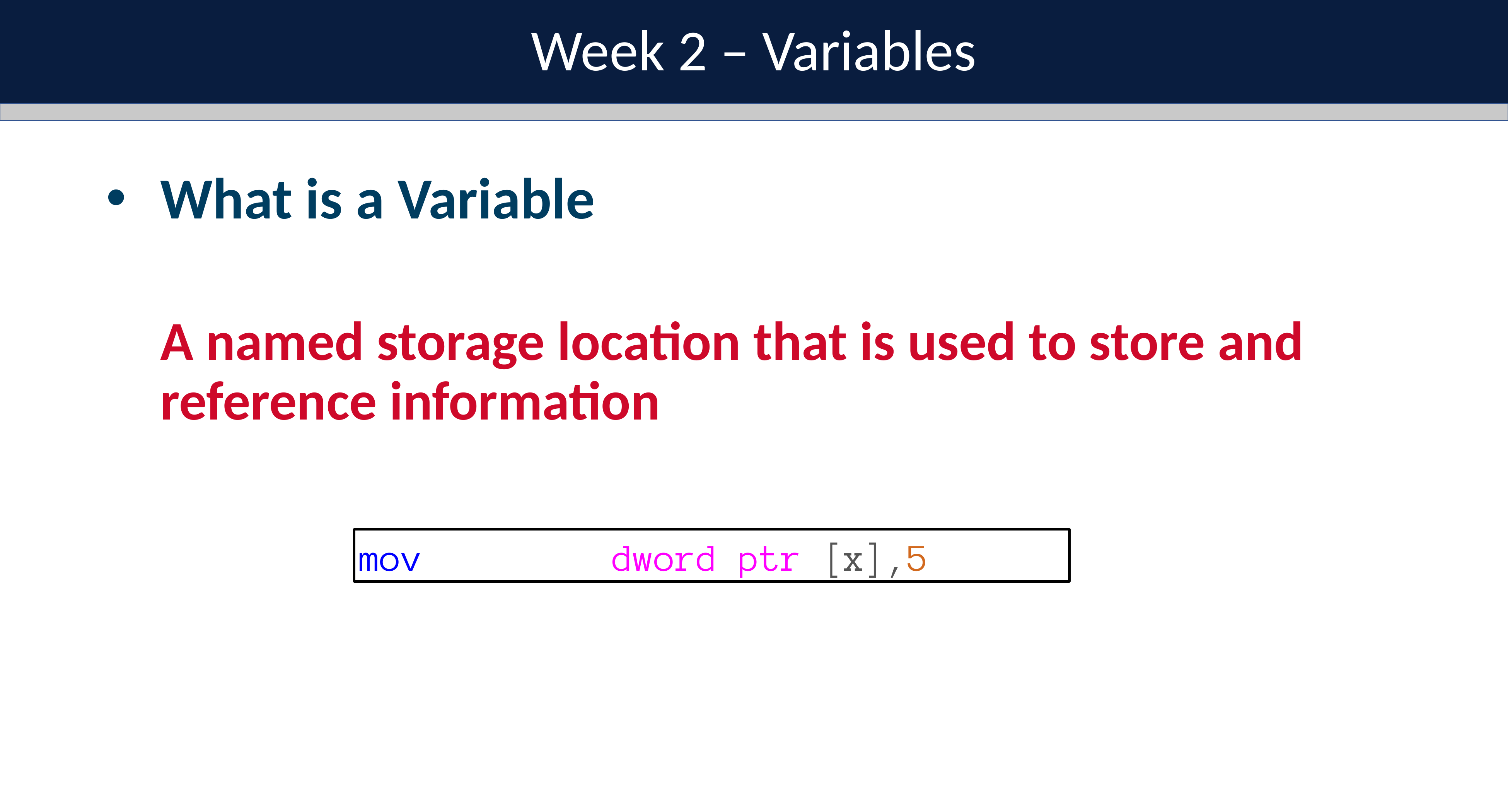

Week 2 – Variables

What is a Variable

A named storage location that is used to store and reference information

mov         dword ptr [x],5